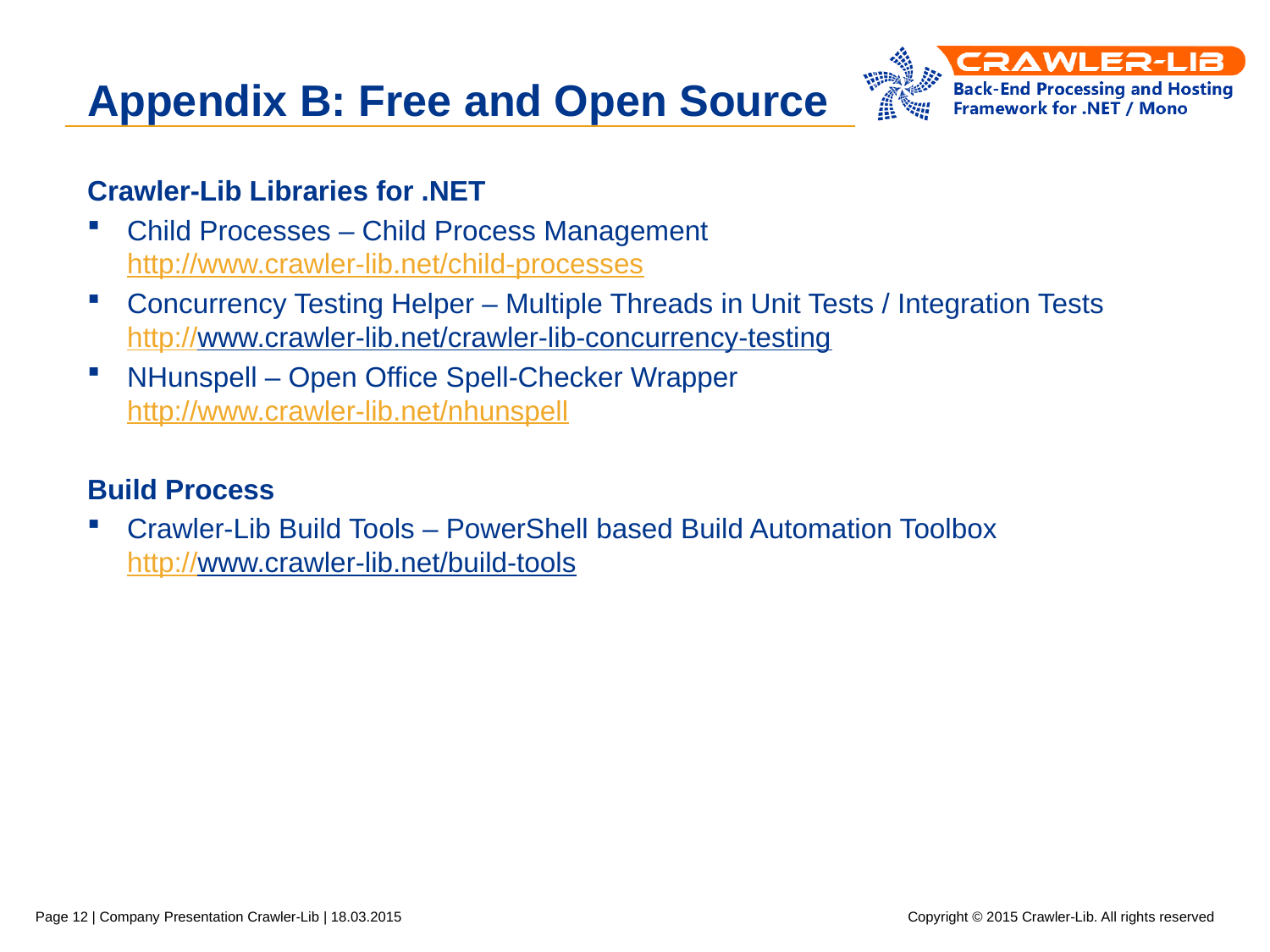

# Appendix B: Free and Open Source
Crawler-Lib Libraries for .NET
Child Processes – Child Process Management
http://www.crawler-lib.net/child-processes
Concurrency Testing Helper – Multiple Threads in Unit Tests / Integration Tests
http://www.crawler-lib.net/crawler-lib-concurrency-testing
NHunspell – Open Office Spell-Checker Wrapper
http://www.crawler-lib.net/nhunspell

Build Process
Crawler-Lib Build Tools – PowerShell based Build Automation Toolbox
http://www.crawler-lib.net/build-tools